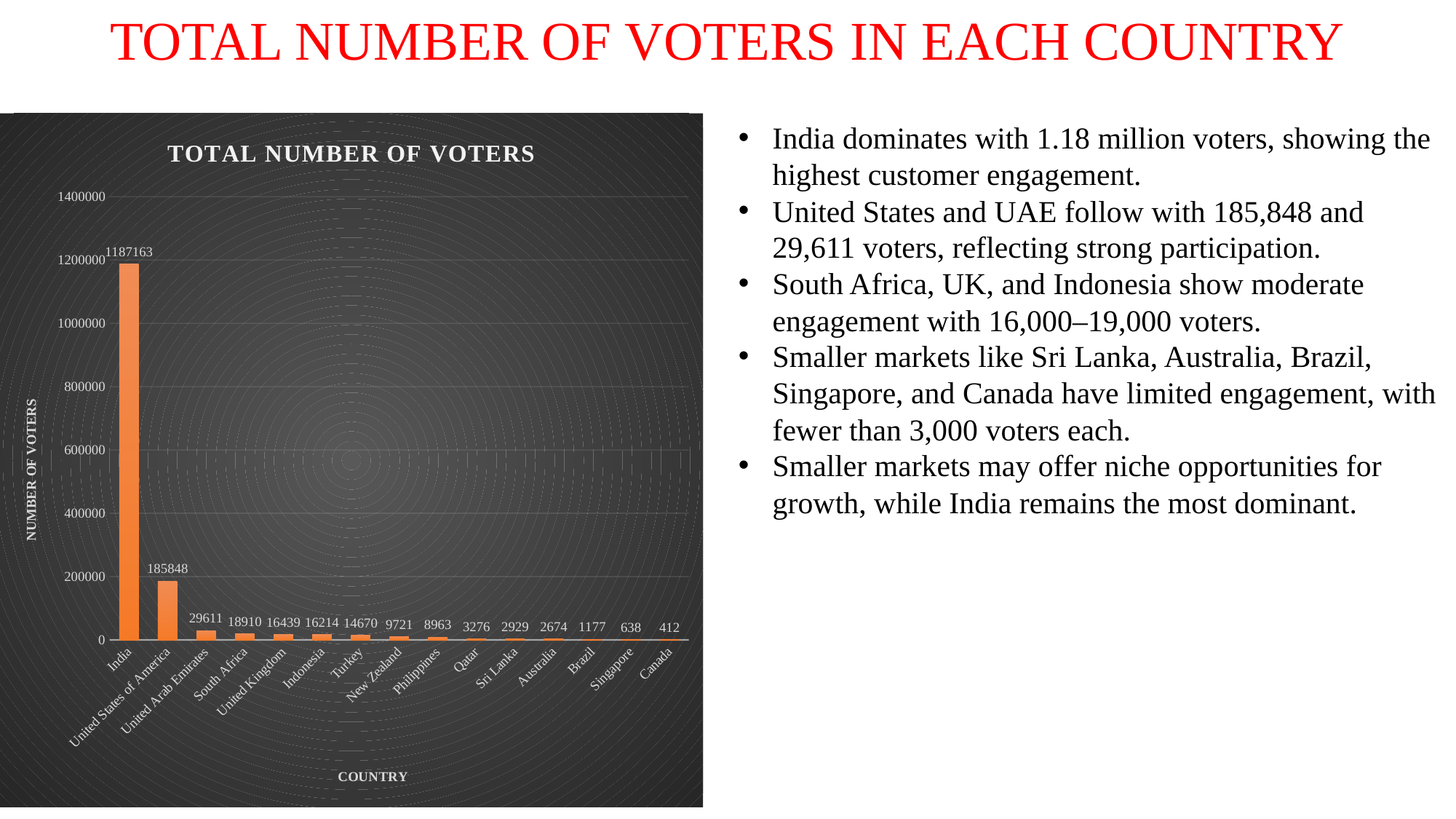

TOTAL NUMBER OF VOTERS IN EACH COUNTRY

### Chart:

| Category | TOTAL NUMBER OF VOTERS |
|---|---|
| India | 1187163.0 |
| United States of America | 185848.0 |
| United Arab Emirates | 29611.0 |
| South Africa | 18910.0 |
| United Kingdom | 16439.0 |
| Indonesia | 16214.0 |
| Turkey | 14670.0 |
| New Zealand | 9721.0 |
| Philippines | 8963.0 |
| Qatar | 3276.0 |
| Sri Lanka | 2929.0 |
| Australia | 2674.0 |
| Brazil | 1177.0 |
| Singapore | 638.0 |
| Canada | 412.0 |
India dominates with 1.18 million voters, showing the highest customer engagement.
United States and UAE follow with 185,848 and 29,611 voters, reflecting strong participation.
South Africa, UK, and Indonesia show moderate engagement with 16,000–19,000 voters.
Smaller markets like Sri Lanka, Australia, Brazil, Singapore, and Canada have limited engagement, with fewer than 3,000 voters each.
Smaller markets may offer niche opportunities for growth, while India remains the most dominant.